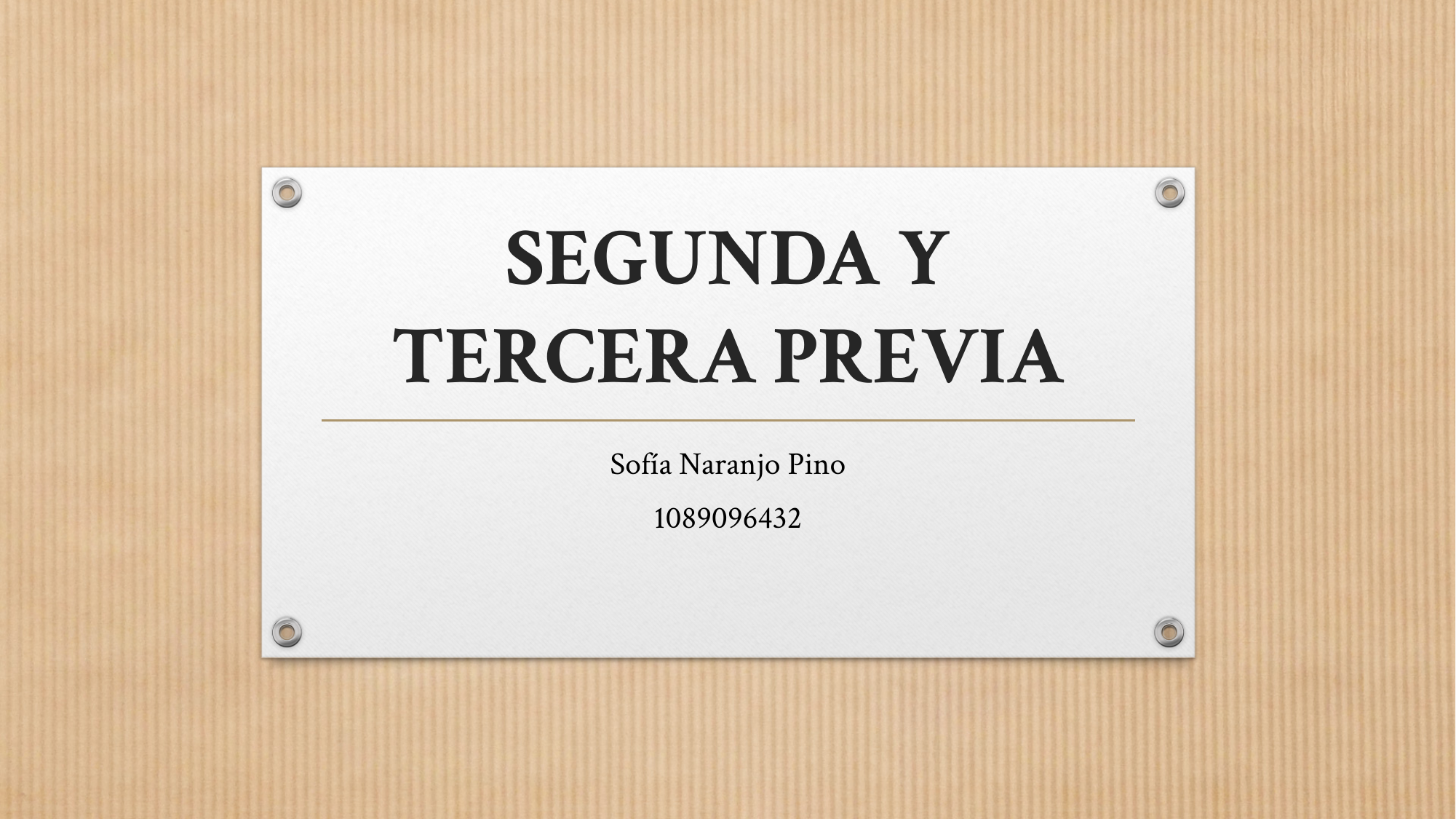

# SEGUNDA Y TERCERA PREVIA
Sofía Naranjo Pino
1089096432